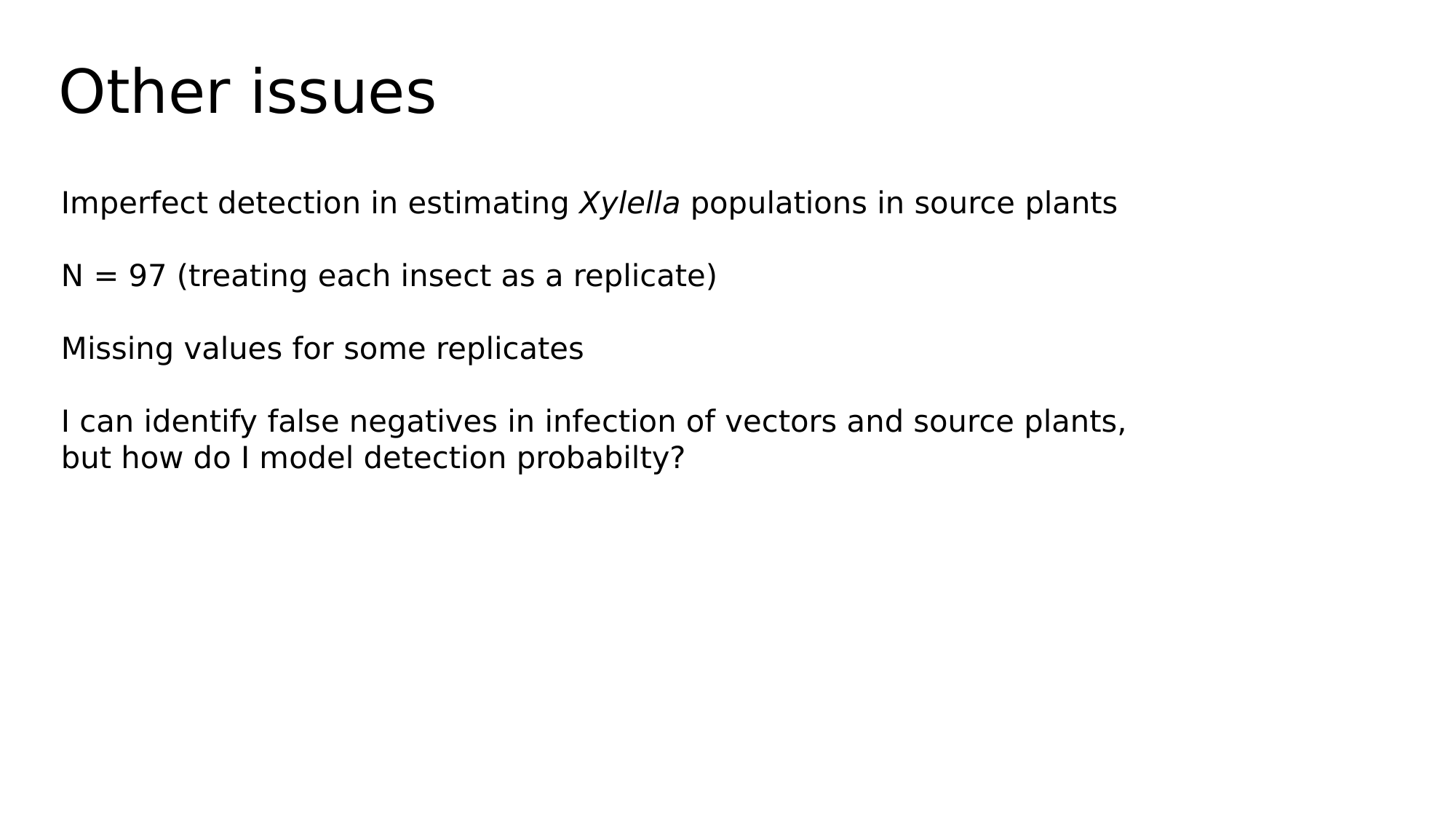

# Other issues
Imperfect detection in estimating Xylella populations in source plants

N = 97 (treating each insect as a replicate)

Missing values for some replicates

I can identify false negatives in infection of vectors and source plants, but how do I model detection probabilty?